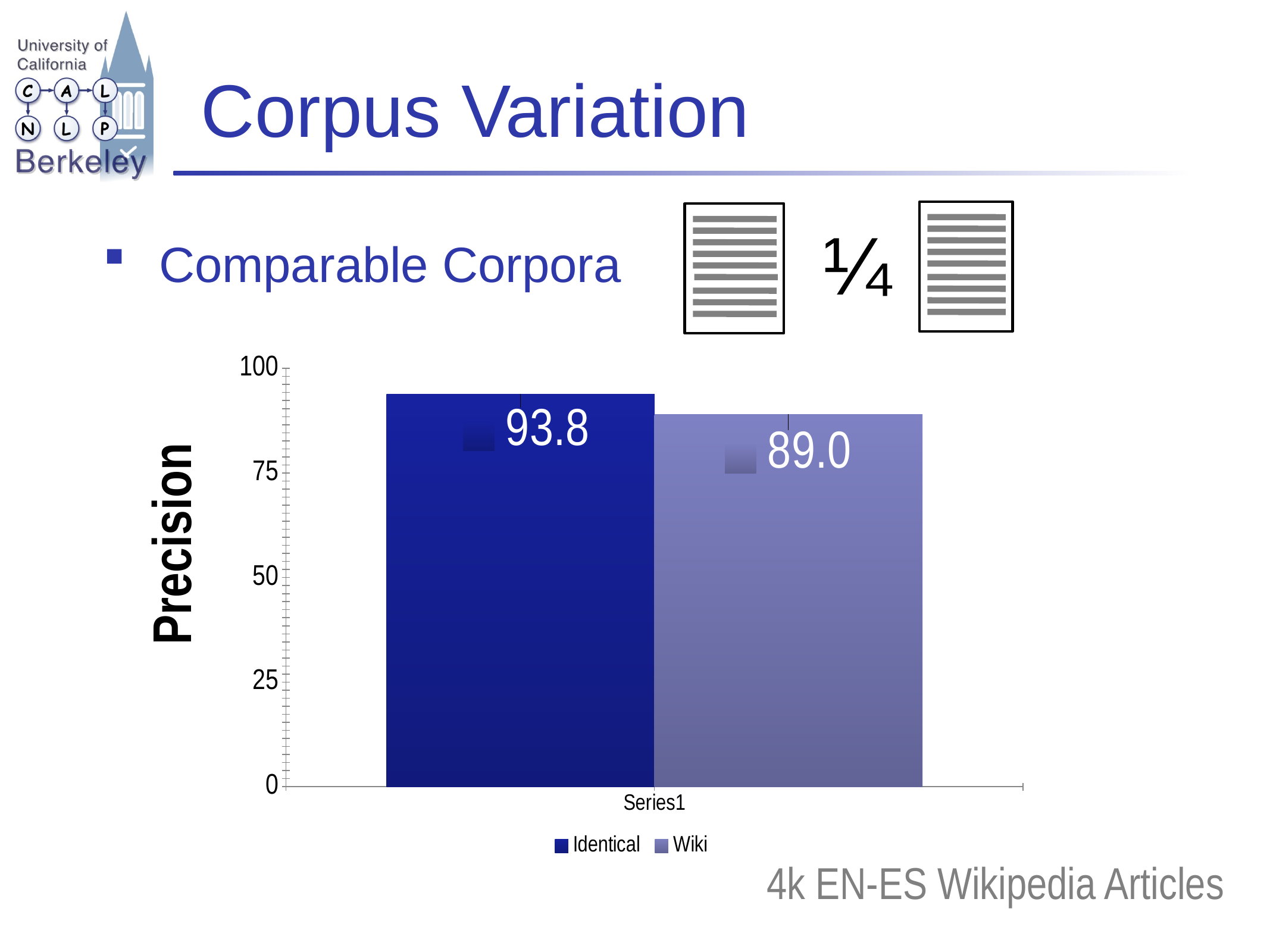

# Corpus Variation

Comparable Corpora

¼

### Chart

| Category | Identical | Wiki |
|---|---|---|
|  | 93.8 | 89.0 |
Precision
4k EN-ES Wikipedia Articles